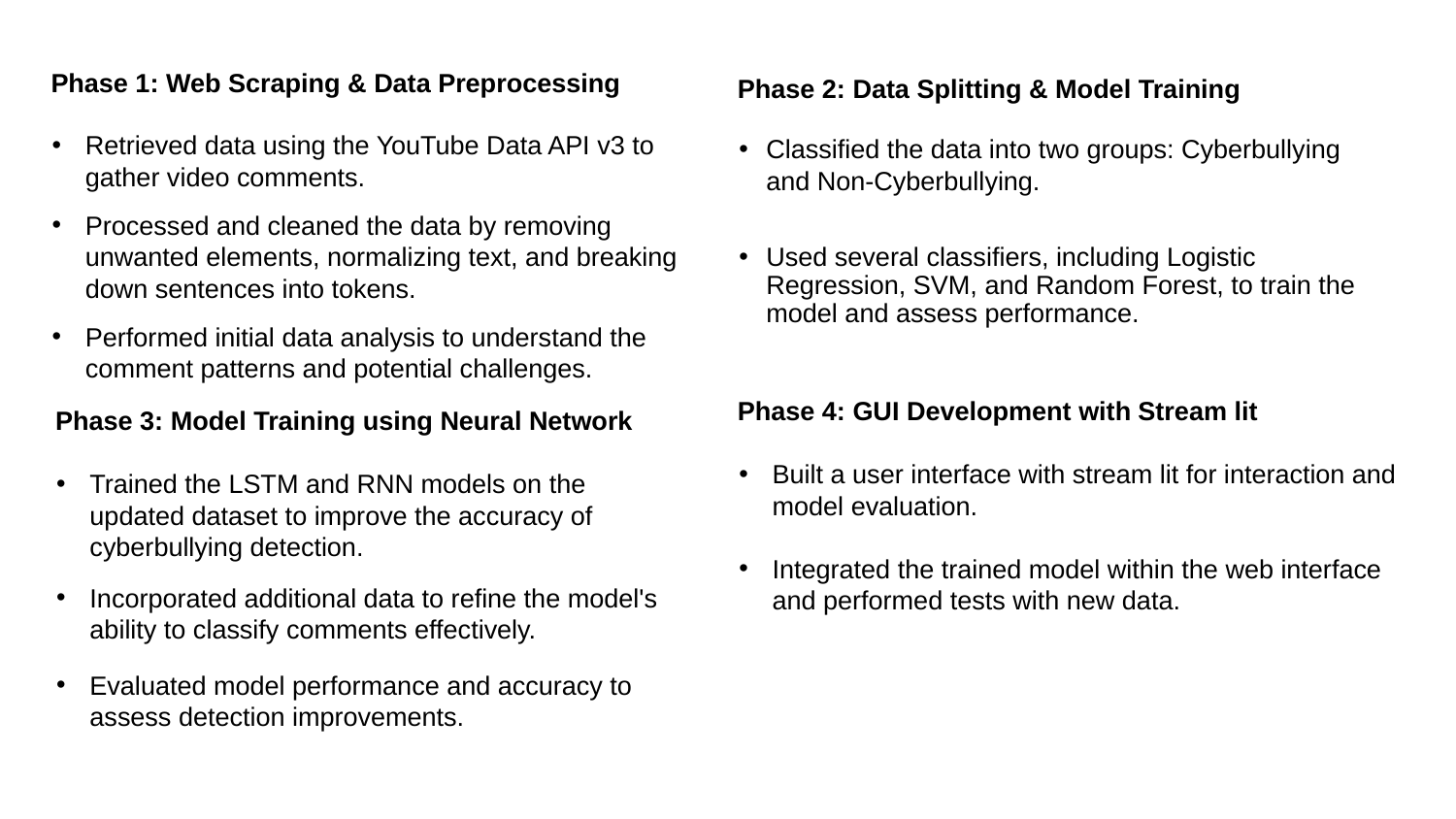

Phase 1: Web Scraping & Data Preprocessing

Retrieved data using the YouTube Data API v3 to gather video comments.

Processed and cleaned the data by removing unwanted elements, normalizing text, and breaking down sentences into tokens.

Performed initial data analysis to understand the comment patterns and potential challenges.

Phase 2: Data Splitting & Model Training

Classified the data into two groups: Cyberbullying and Non-Cyberbullying.

Used several classifiers, including Logistic Regression, SVM, and Random Forest, to train the model and assess performance.
Phase 4: GUI Development with Stream lit

Built a user interface with stream lit for interaction and model evaluation.

Integrated the trained model within the web interface and performed tests with new data.

Phase 3: Model Training using Neural Network

Trained the LSTM and RNN models on the updated dataset to improve the accuracy of cyberbullying detection.

Incorporated additional data to refine the model's ability to classify comments effectively.

Evaluated model performance and accuracy to assess detection improvements.